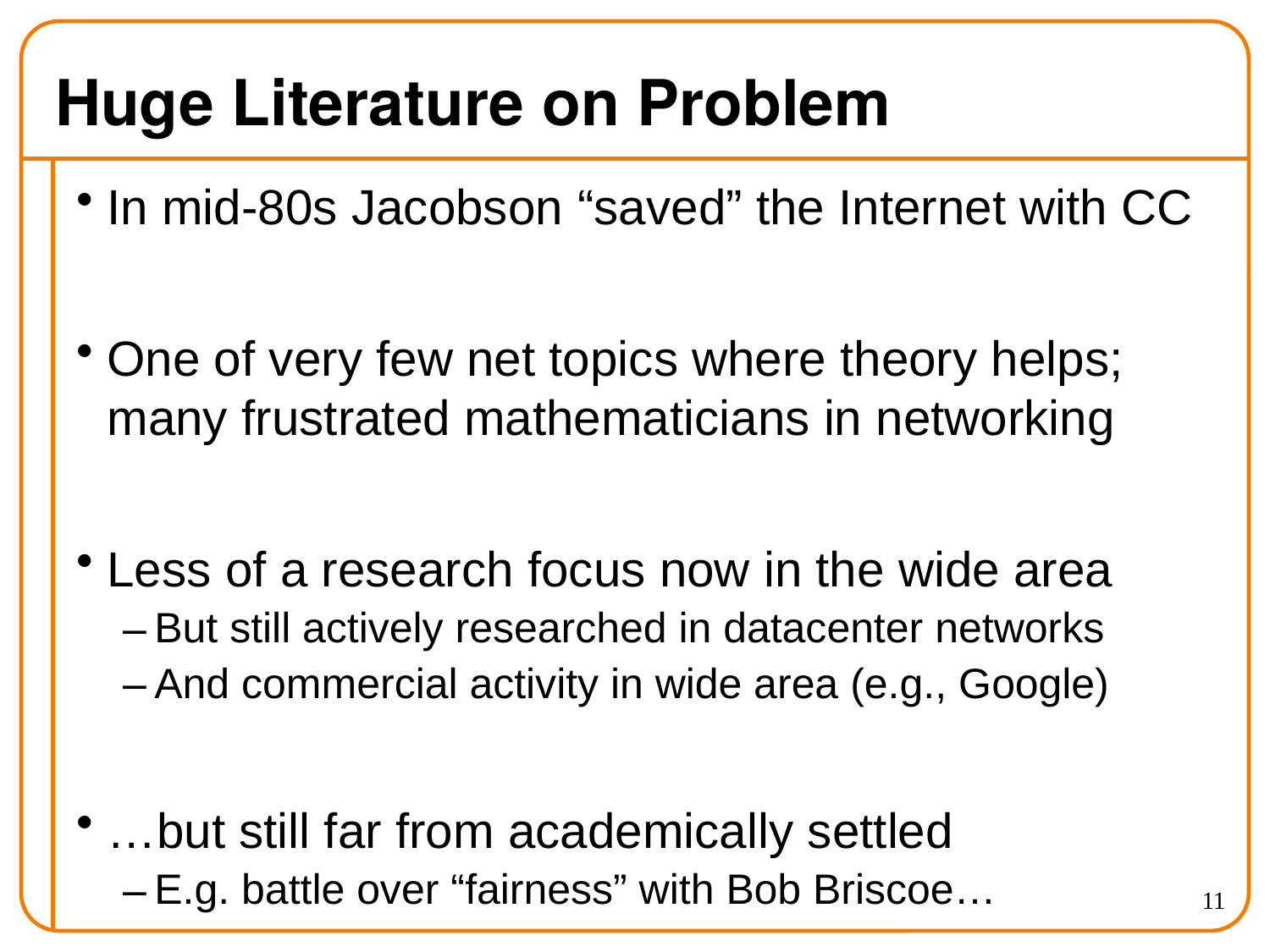

# Huge Literature on Problem
In mid-80s Jacobson “saved” the Internet with CC

One of very few net topics where theory helps; many frustrated mathematicians in networking

Less of a research focus now in the wide area
But still actively researched in datacenter networks
And commercial activity in wide area (e.g., Google)

…but still far from academically settled
E.g. battle over “fairness” with Bob Briscoe…

11